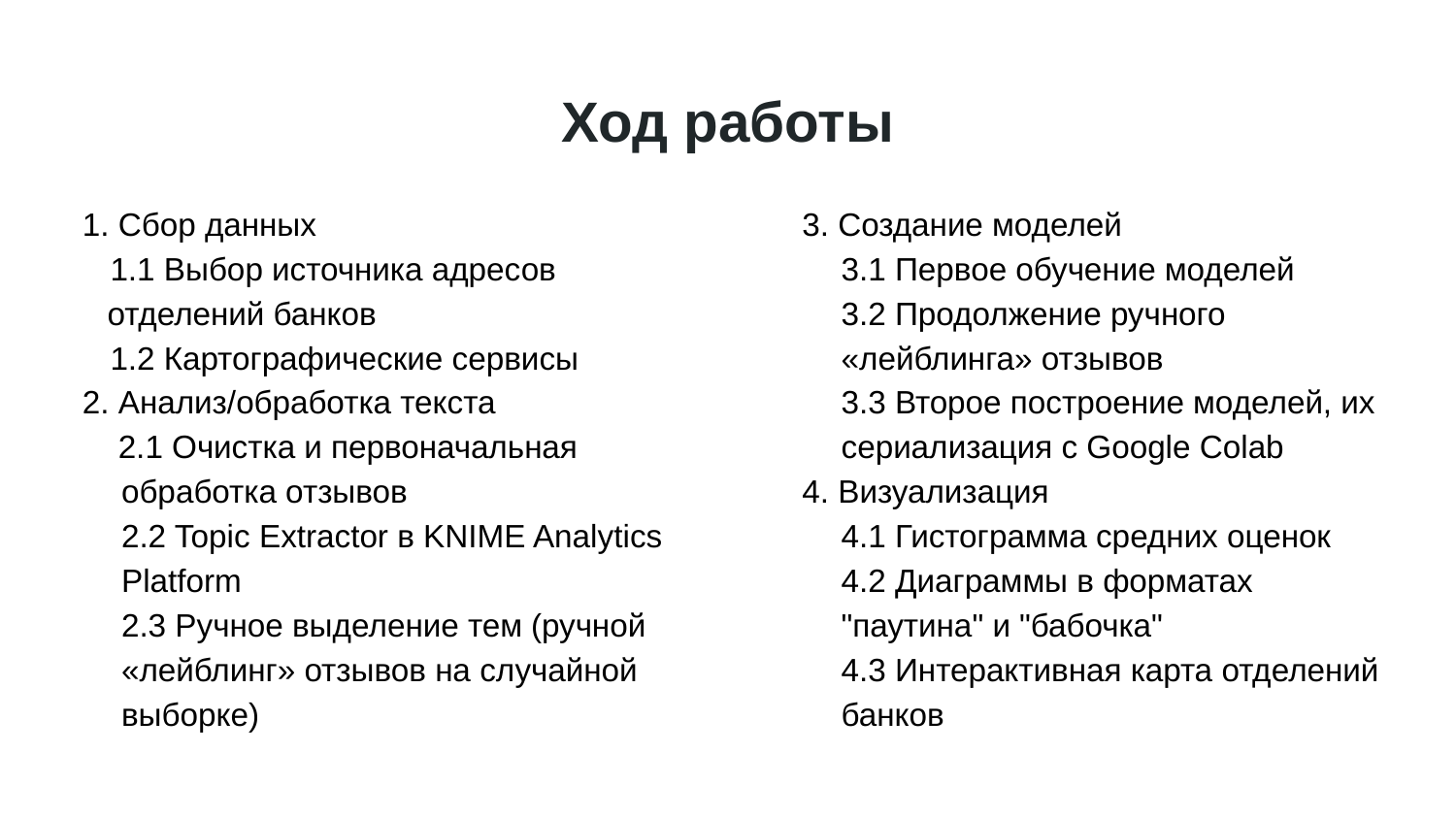

# Ход работы
1. Сбор данных
  1.1 Выбор источника адресов отделений банков
  1.2 Картографические сервисы
2. Анализ/обработка текста
    2.1 Очистка и первоначальная обработка отзывов
2.2 Topic Extractor в KNIME Analytics Platform
2.3 Ручное выделение тем (ручной «лейблинг» отзывов на случайной выборке)

3. Создание моделей
3.1 Первое обучение моделей
3.2 Продолжение ручного «лейблинга» отзывов
3.3 Второе построение моделей, их сериализация с Google Colab
4. Визуализация
4.1 Гистограмма средних оценок
4.2 Диаграммы в форматах "паутина" и "бабочка"
4.3 Интерактивная карта отделений банков